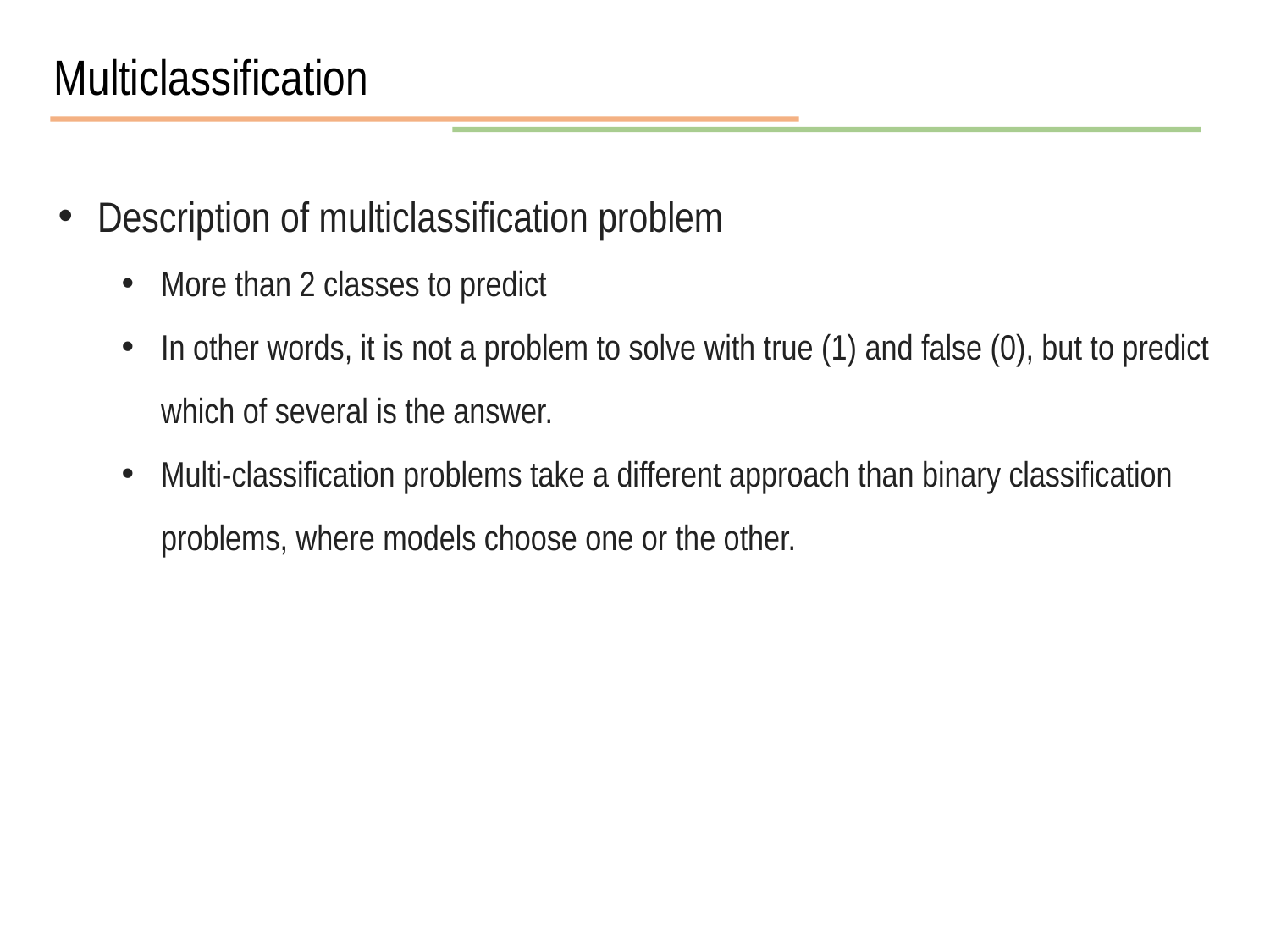

Multiclassification
Description of multiclassification problem
More than 2 classes to predict
In other words, it is not a problem to solve with true (1) and false (0), but to predict which of several is the answer.
Multi-classification problems take a different approach than binary classification problems, where models choose one or the other.